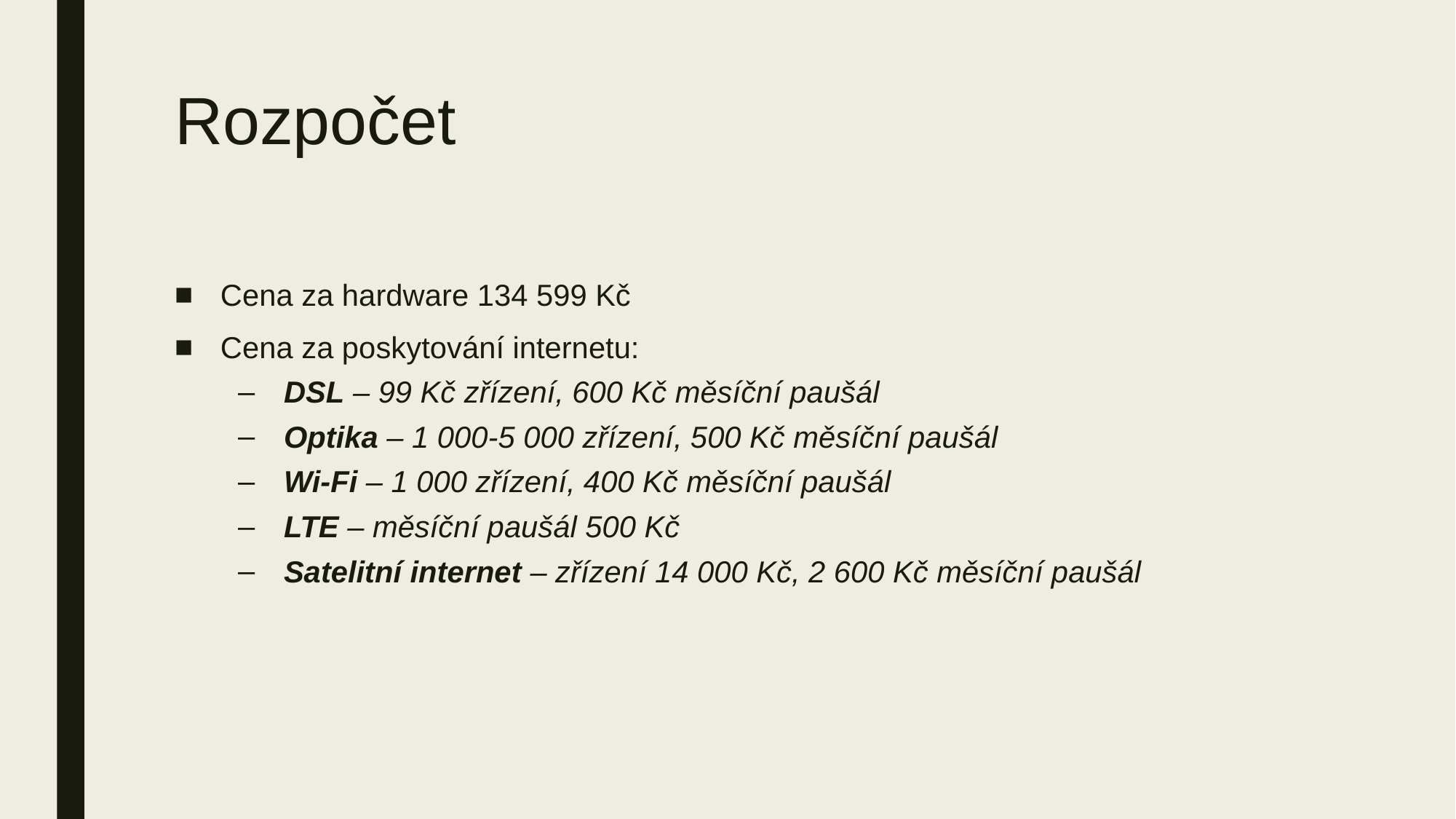

# Rozpočet
Cena za hardware 134 599 Kč
Cena za poskytování internetu:
DSL – 99 Kč zřízení, 600 Kč měsíční paušál
Optika – 1 000-5 000 zřízení, 500 Kč měsíční paušál
Wi-Fi – 1 000 zřízení, 400 Kč měsíční paušál
LTE – měsíční paušál 500 Kč
Satelitní internet – zřízení 14 000 Kč, 2 600 Kč měsíční paušál